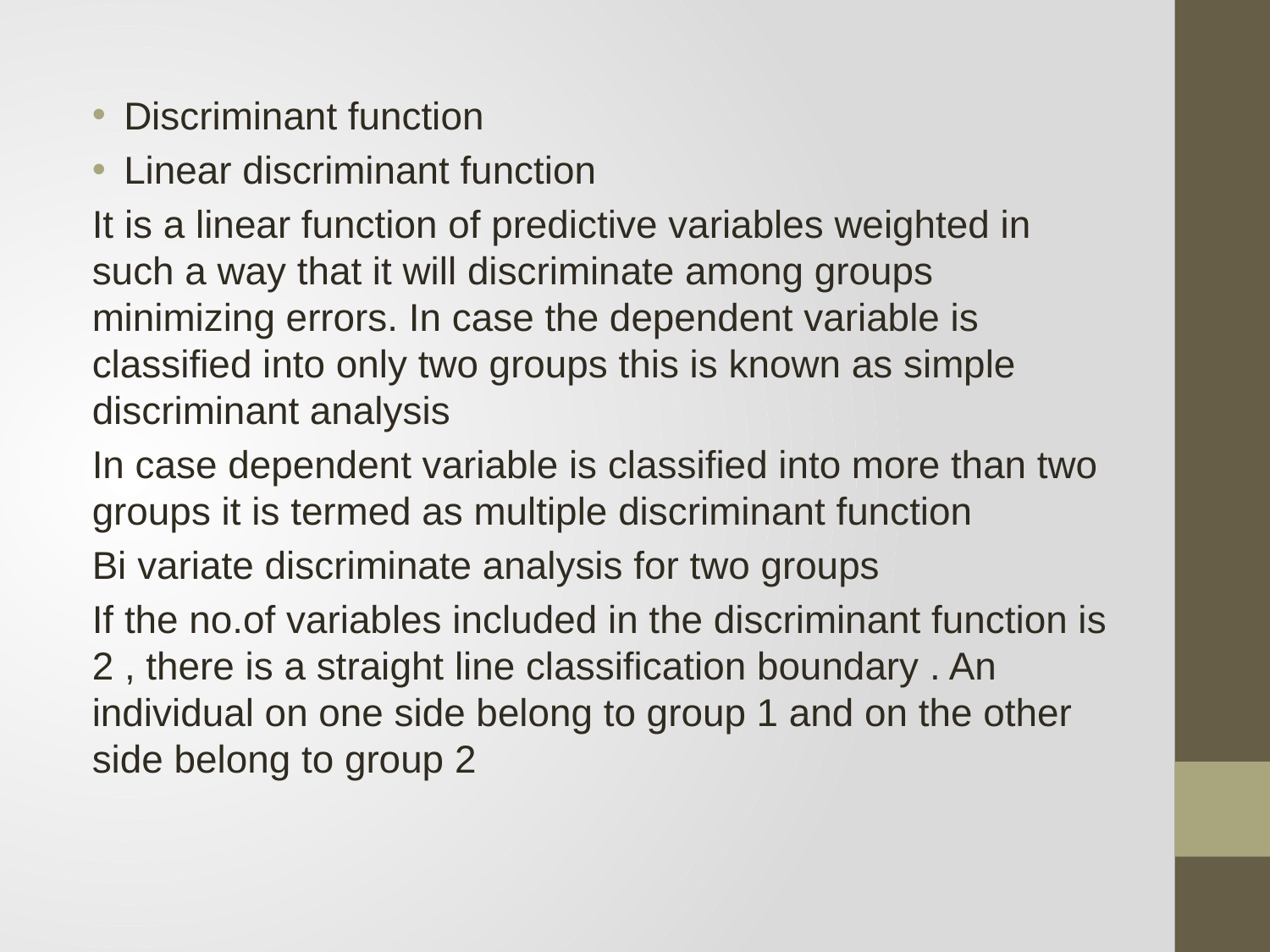

Discriminant function
Linear discriminant function
It is a linear function of predictive variables weighted in such a way that it will discriminate among groups minimizing errors. In case the dependent variable is classified into only two groups this is known as simple discriminant analysis
In case dependent variable is classified into more than two groups it is termed as multiple discriminant function
Bi variate discriminate analysis for two groups
If the no.of variables included in the discriminant function is 2 , there is a straight line classification boundary . An individual on one side belong to group 1 and on the other side belong to group 2